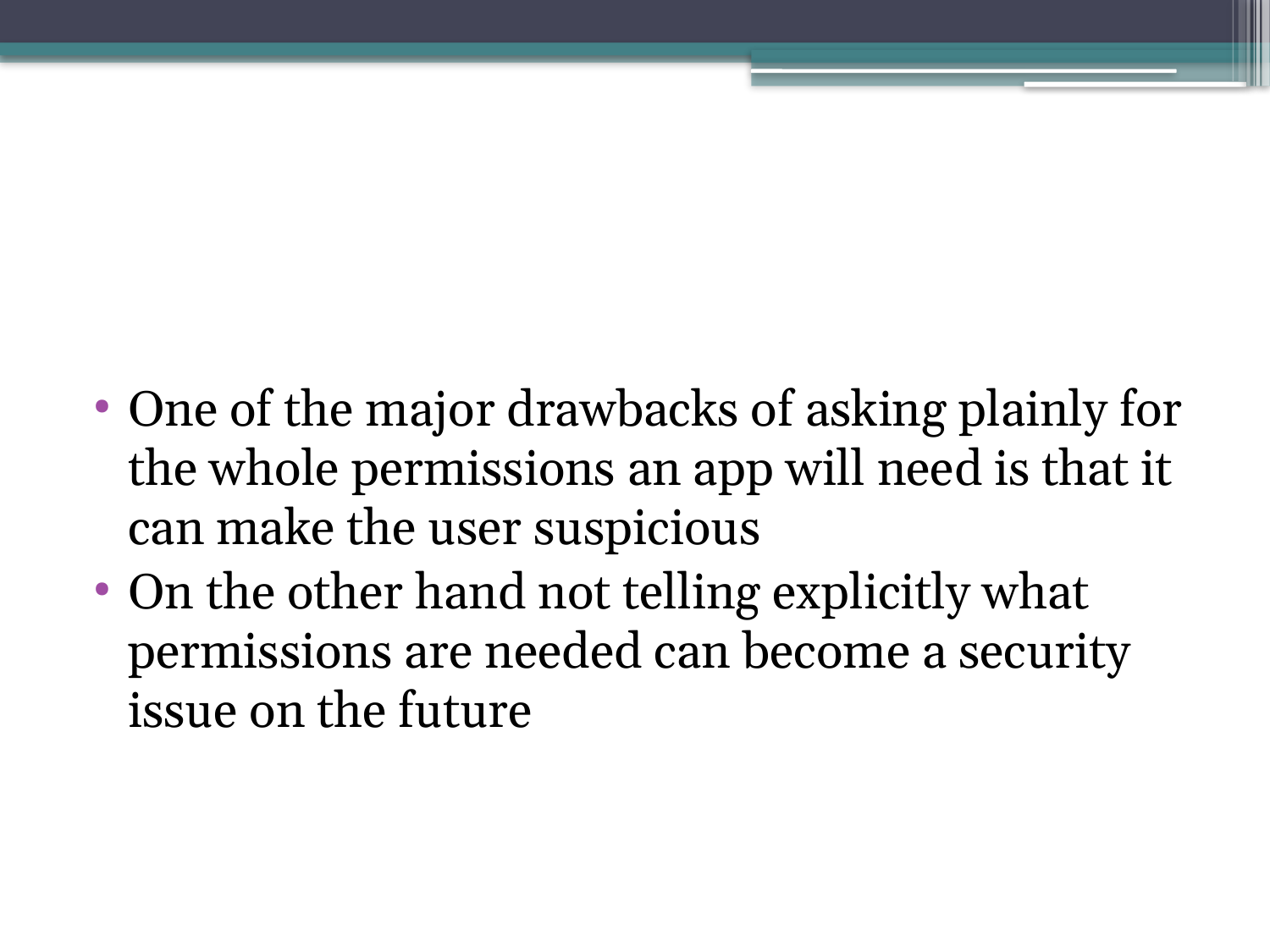

#

One of the major drawbacks of asking plainly for the whole permissions an app will need is that it can make the user suspicious
On the other hand not telling explicitly what permissions are needed can become a security issue on the future